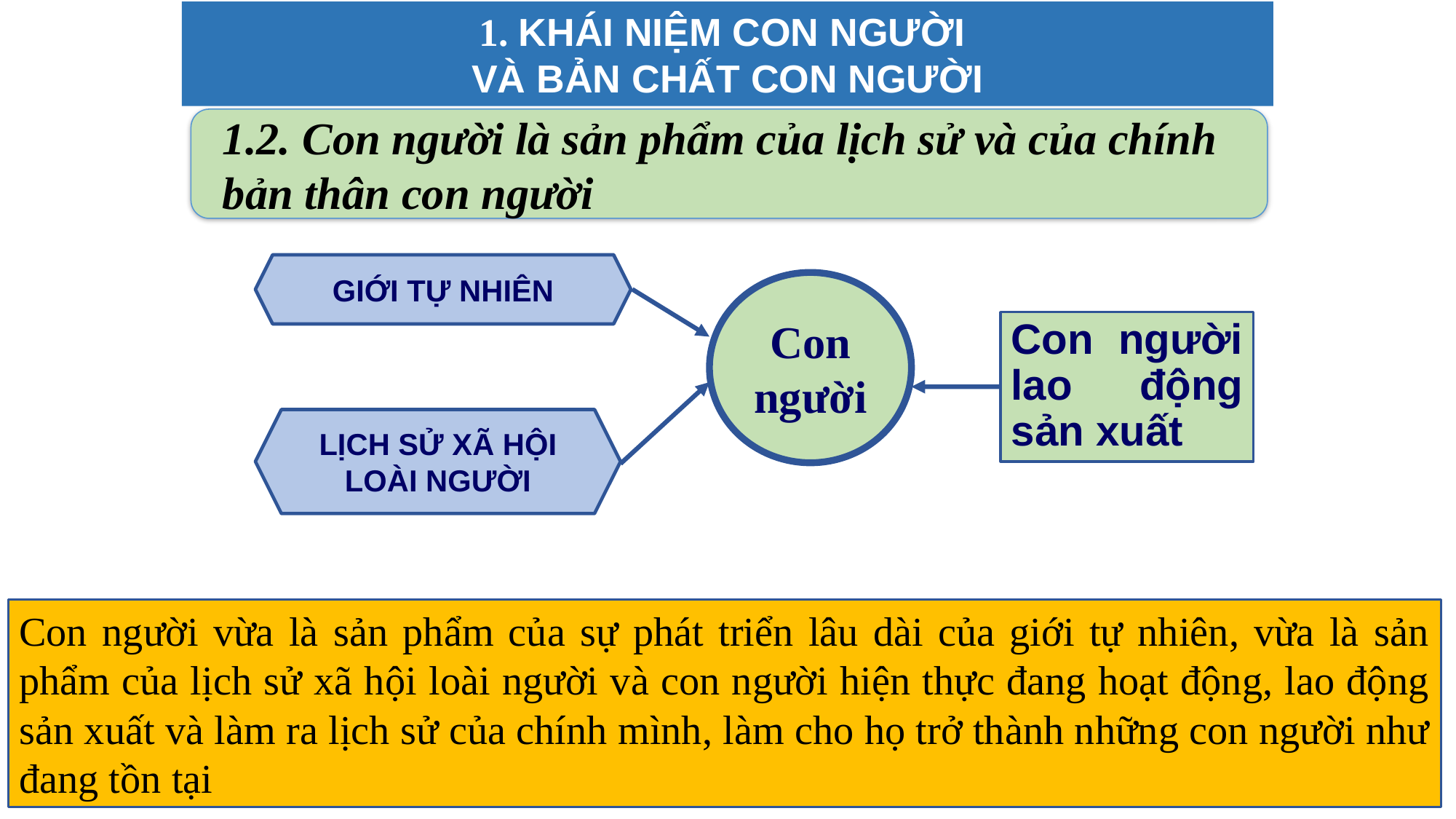

1. KHÁI NIỆM CON NG­ƯỜI
VÀ BẢN CHẤT CON NGƯỜI

1.2. Con người là sản phẩm của lịch sử và của chính bản thân con người
GIỚI TỰ NHIÊN
Con người
Con người lao động sản xuất
LỊCH SỬ XÃ HỘI LOÀI NGƯỜI
Con người vừa là sản phẩm của sự phát triển lâu dài của giới tự nhiên, vừa là sản phẩm của lịch sử xã hội loài người và con người hiện thực đang hoạt động, lao động sản xuất và làm ra lịch sử của chính mình, làm cho họ trở thành những con người như đang tồn tại